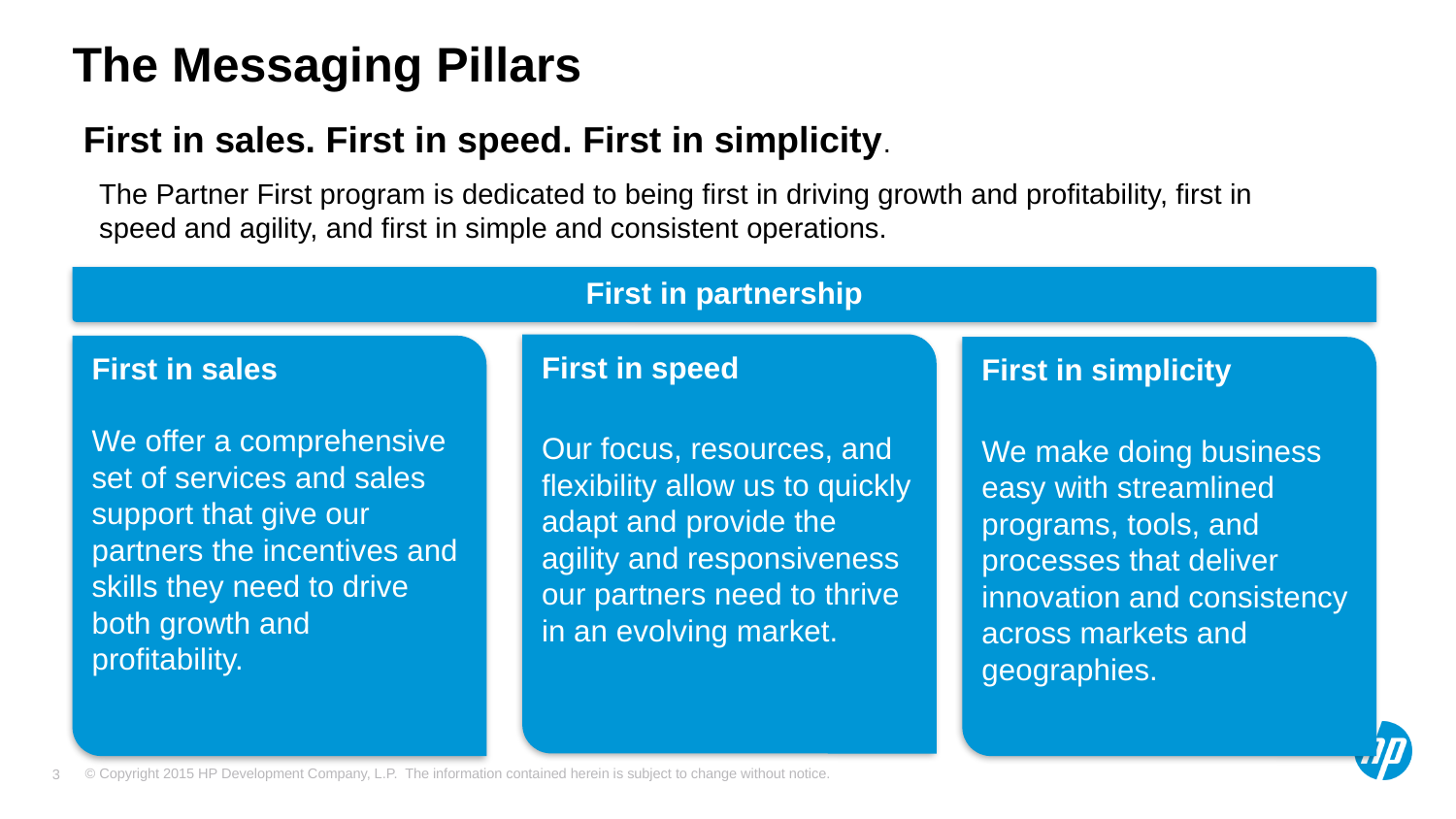

# The Messaging Pillars
First in sales. First in speed. First in simplicity.
The Partner First program is dedicated to being first in driving growth and profitability, first in speed and agility, and first in simple and consistent operations.
First in partnership
First in speed

Our focus, resources, and flexibility allow us to quickly adapt and provide the agility and responsiveness our partners need to thrive in an evolving market.
First in sales

We offer a comprehensive set of services and sales support that give our partners the incentives and skills they need to drive both growth and profitability.
First in simplicity

We make doing business easy with streamlined programs, tools, and processes that deliver innovation and consistency across markets and geographies.